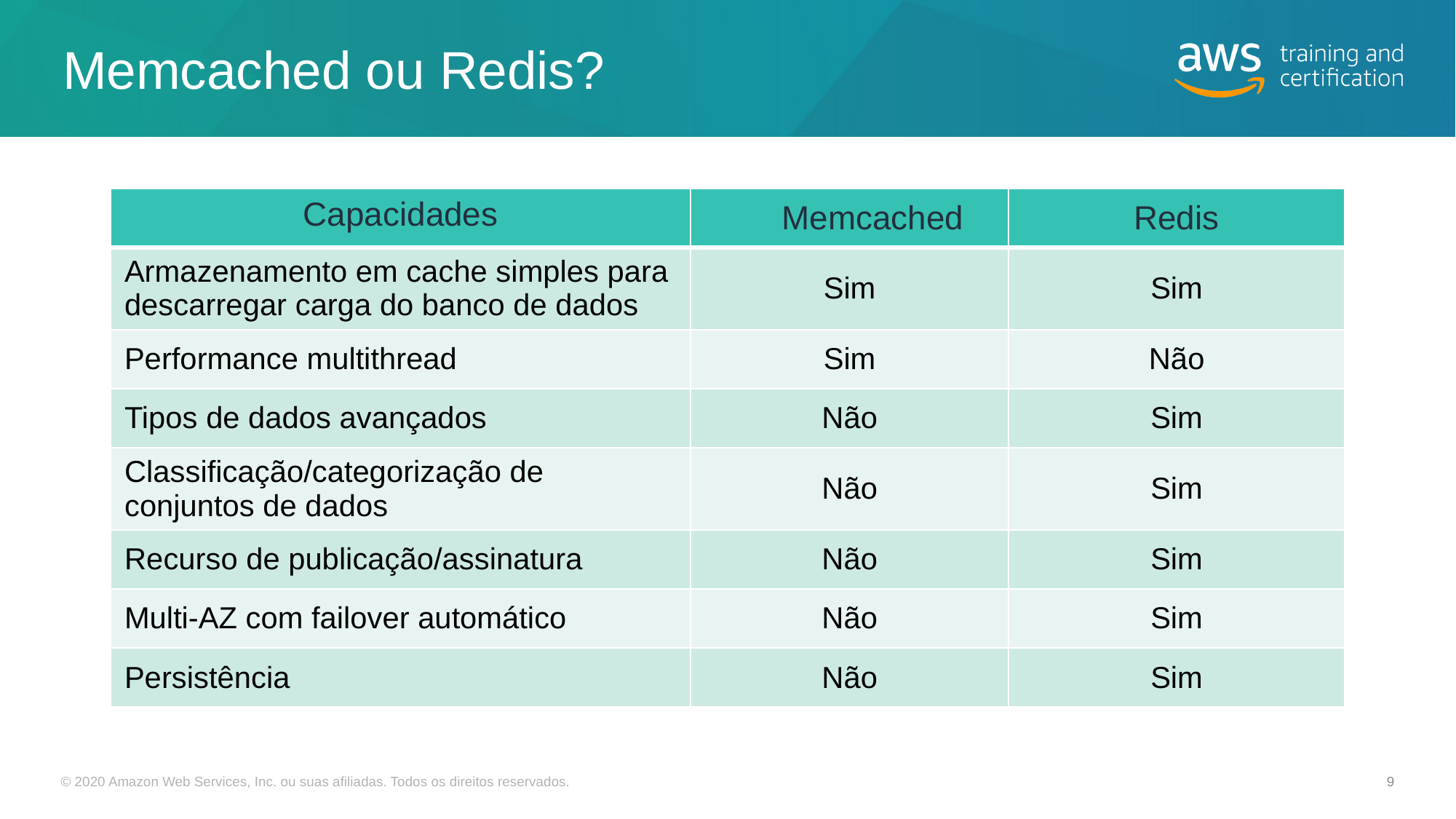

# Memcached ou Redis?
| Capacidades | Memcached | Redis |
| --- | --- | --- |
| Armazenamento em cache simples para descarregar carga do banco de dados | Sim | Sim |
| Performance multithread | Sim | Não |
| Tipos de dados avançados | Não | Sim |
| Classificação/categorização de conjuntos de dados | Não | Sim |
| Recurso de publicação/assinatura | Não | Sim |
| Multi-AZ com failover automático | Não | Sim |
| Persistência | Não | Sim |
© 2020 Amazon Web Services, Inc. ou suas afiliadas. Todos os direitos reservados.
9